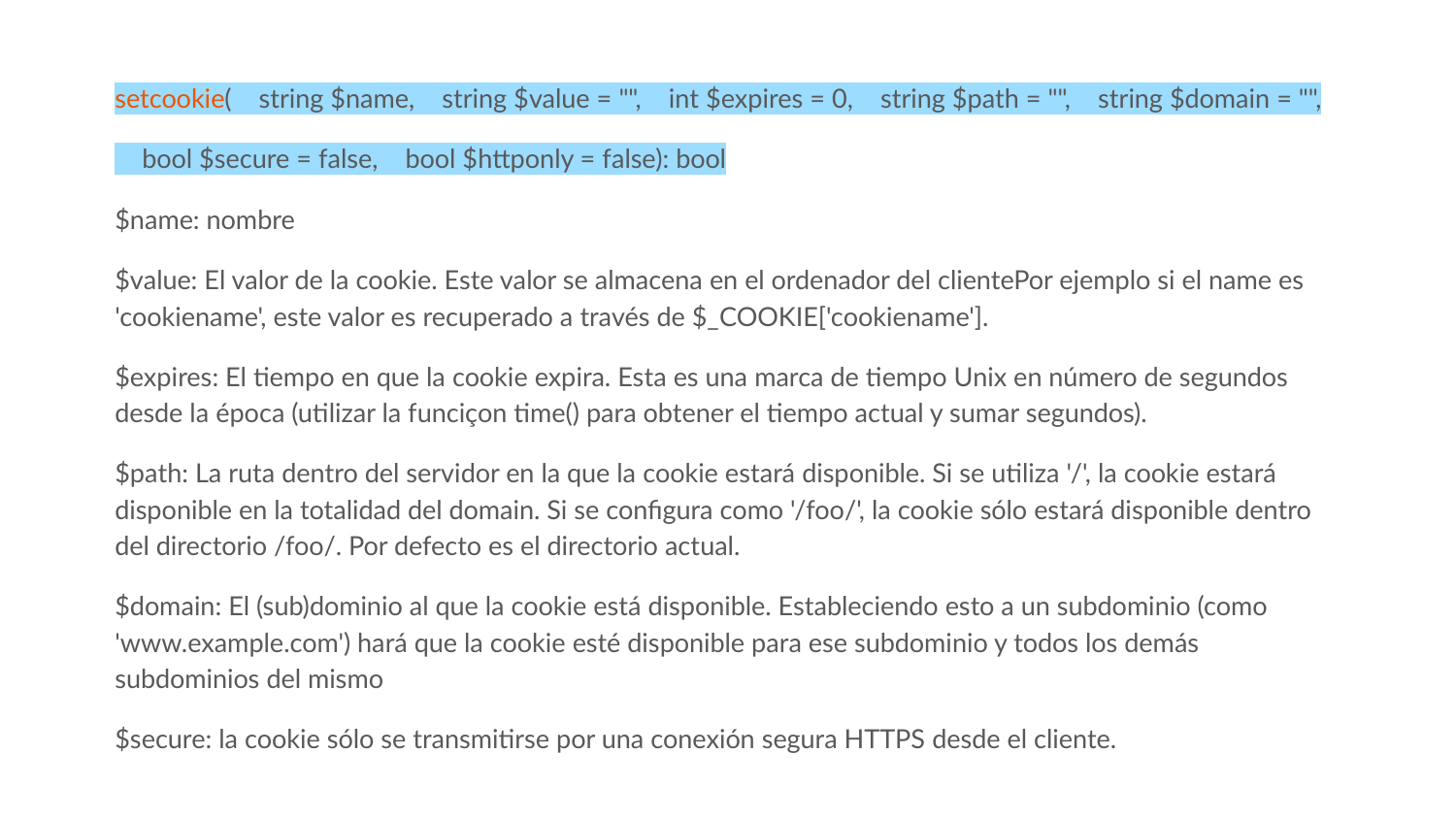

setcookie(    string $name,    string $value = "",    int $expires = 0,    string $path = "",    string $domain = "",
    bool $secure = false,    bool $httponly = false): bool
$name: nombre
$value: El valor de la cookie. Este valor se almacena en el ordenador del clientePor ejemplo si el name es 'cookiename', este valor es recuperado a través de $_COOKIE['cookiename'].
$expires: El tiempo en que la cookie expira. Esta es una marca de tiempo Unix en número de segundos desde la época (utilizar la funciçon time() para obtener el tiempo actual y sumar segundos).
$path: La ruta dentro del servidor en la que la cookie estará disponible. Si se utiliza '/', la cookie estará disponible en la totalidad del domain. Si se configura como '/foo/', la cookie sólo estará disponible dentro del directorio /foo/. Por defecto es el directorio actual.
$domain: El (sub)dominio al que la cookie está disponible. Estableciendo esto a un subdominio (como 'www.example.com') hará que la cookie esté disponible para ese subdominio y todos los demás subdominios del mismo
$secure: la cookie sólo se transmitirse por una conexión segura HTTPS desde el cliente.